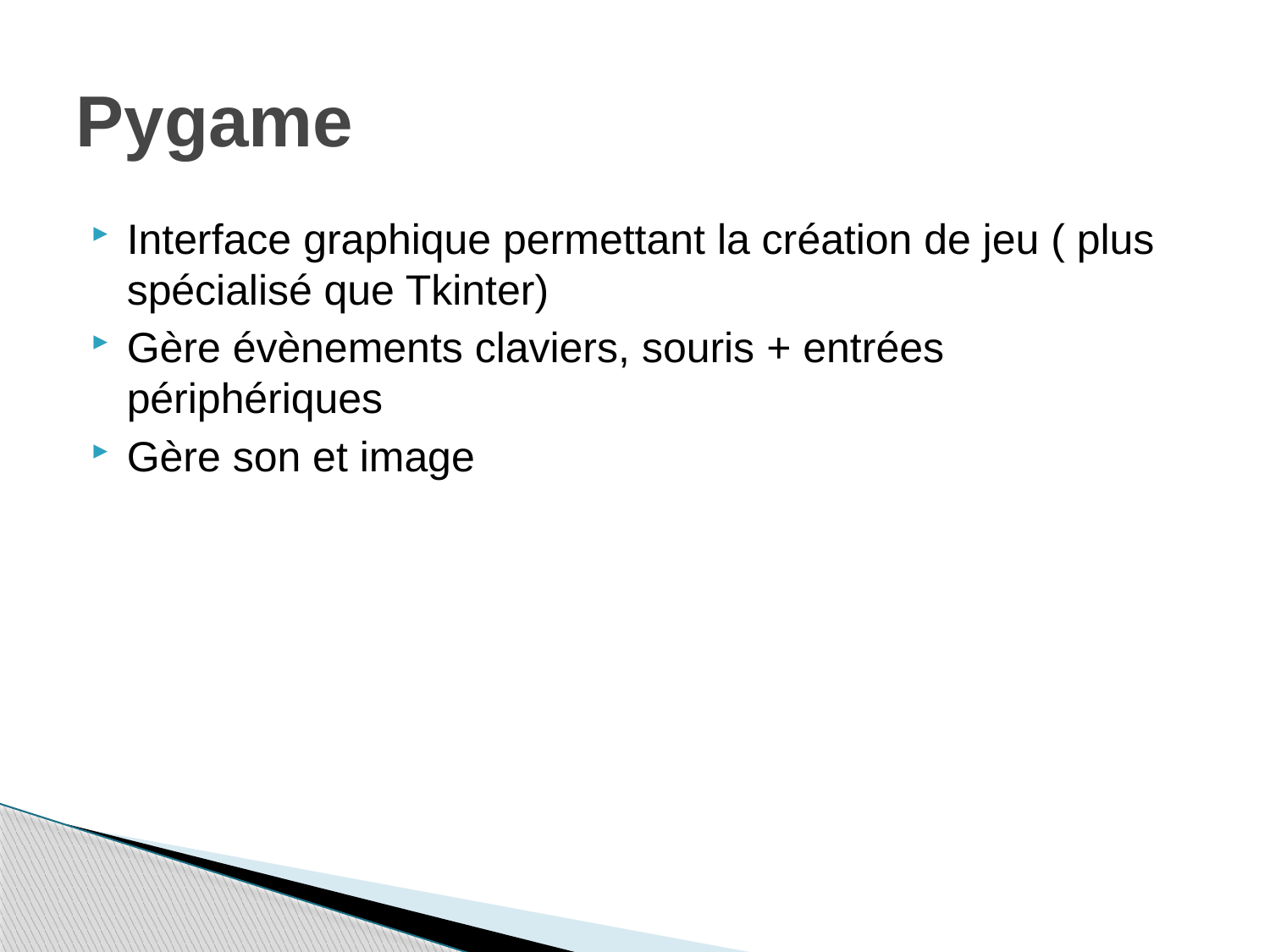

# Pygame
Interface graphique permettant la création de jeu ( plus spécialisé que Tkinter)
Gère évènements claviers, souris + entrées périphériques
Gère son et image